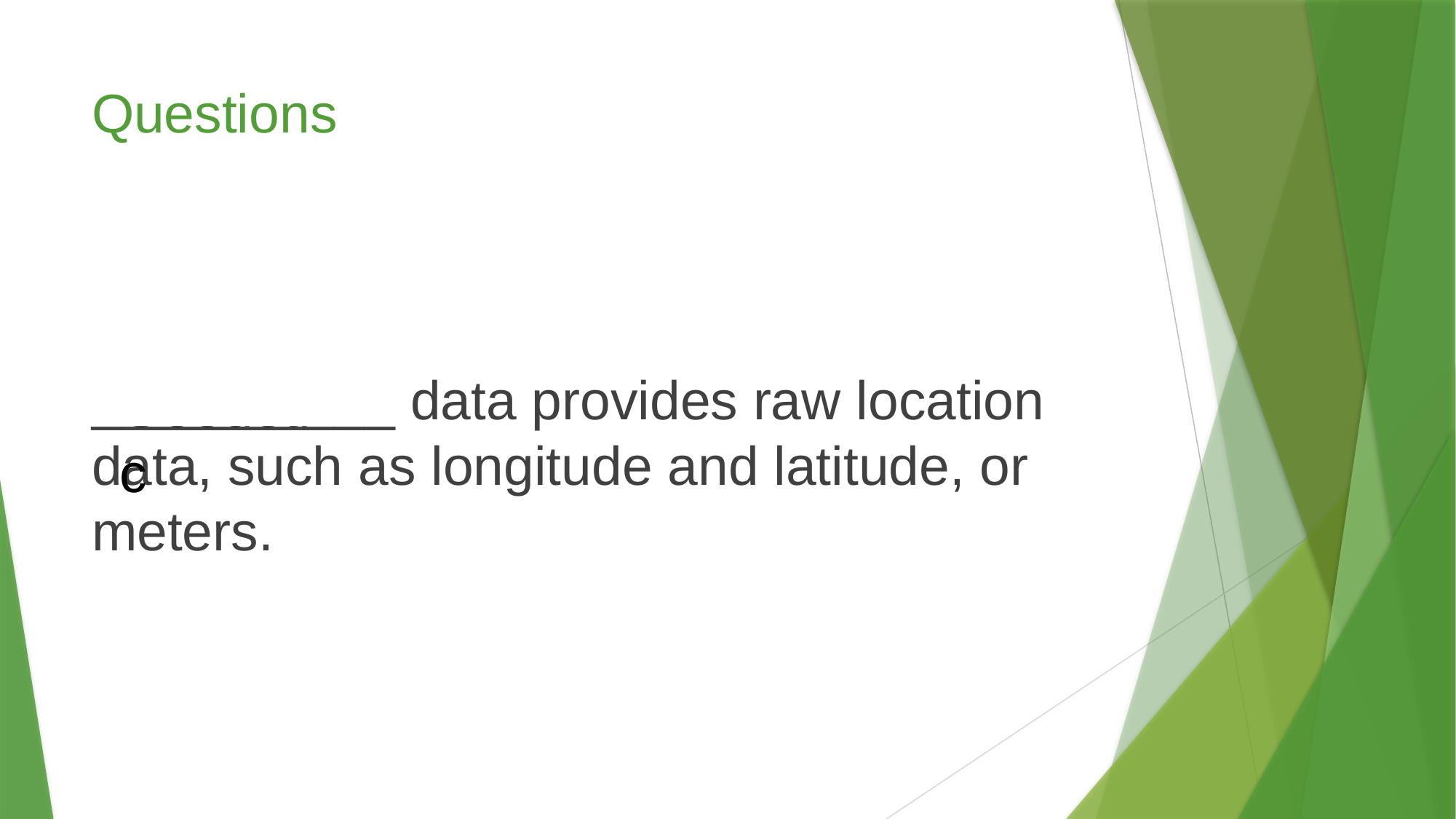

# Questions
__________ data provides raw location data, such as longitude and latitude, or meters.

Geodetic